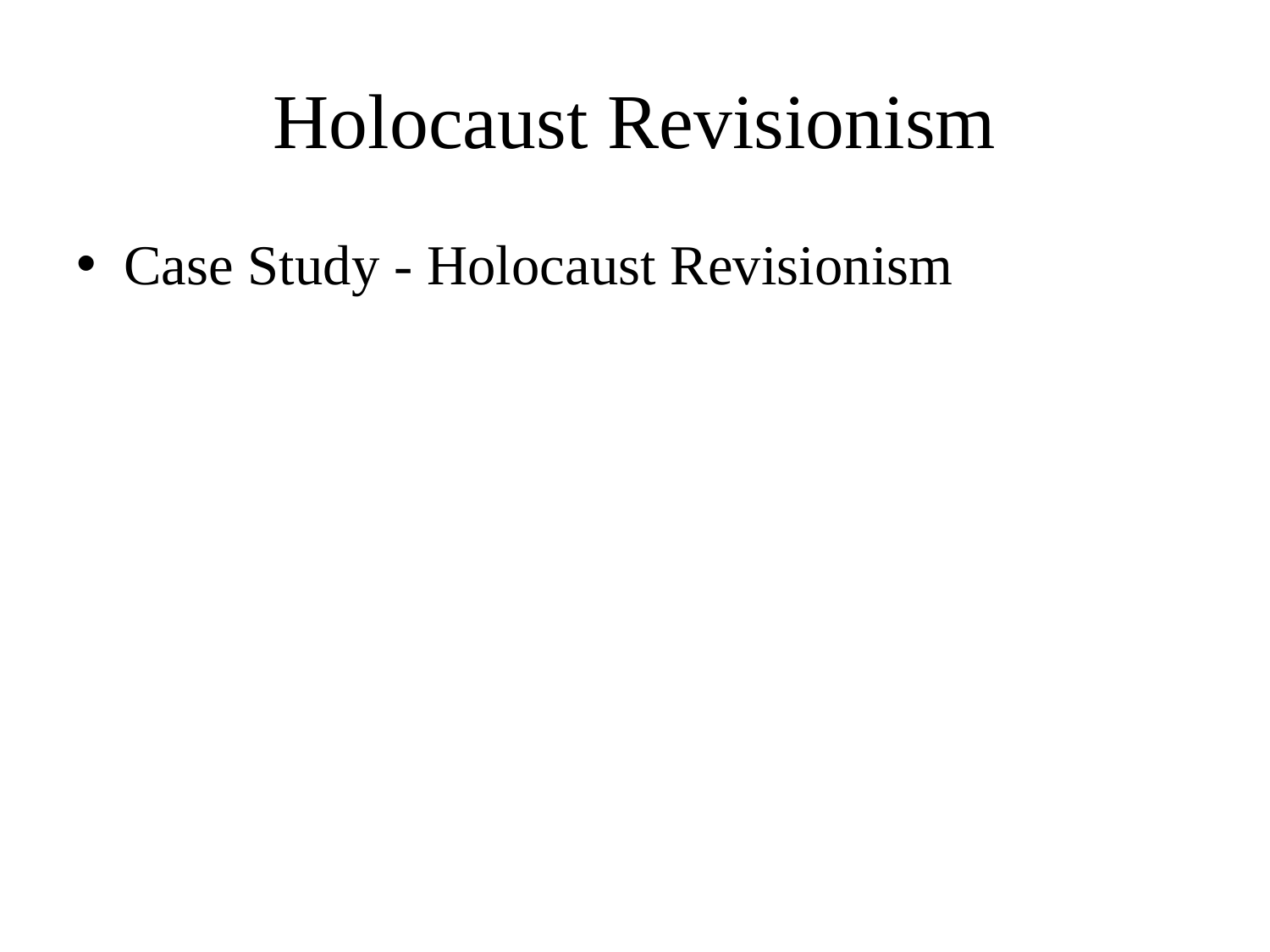

# Holocaust Revisionism
Case Study - Holocaust Revisionism